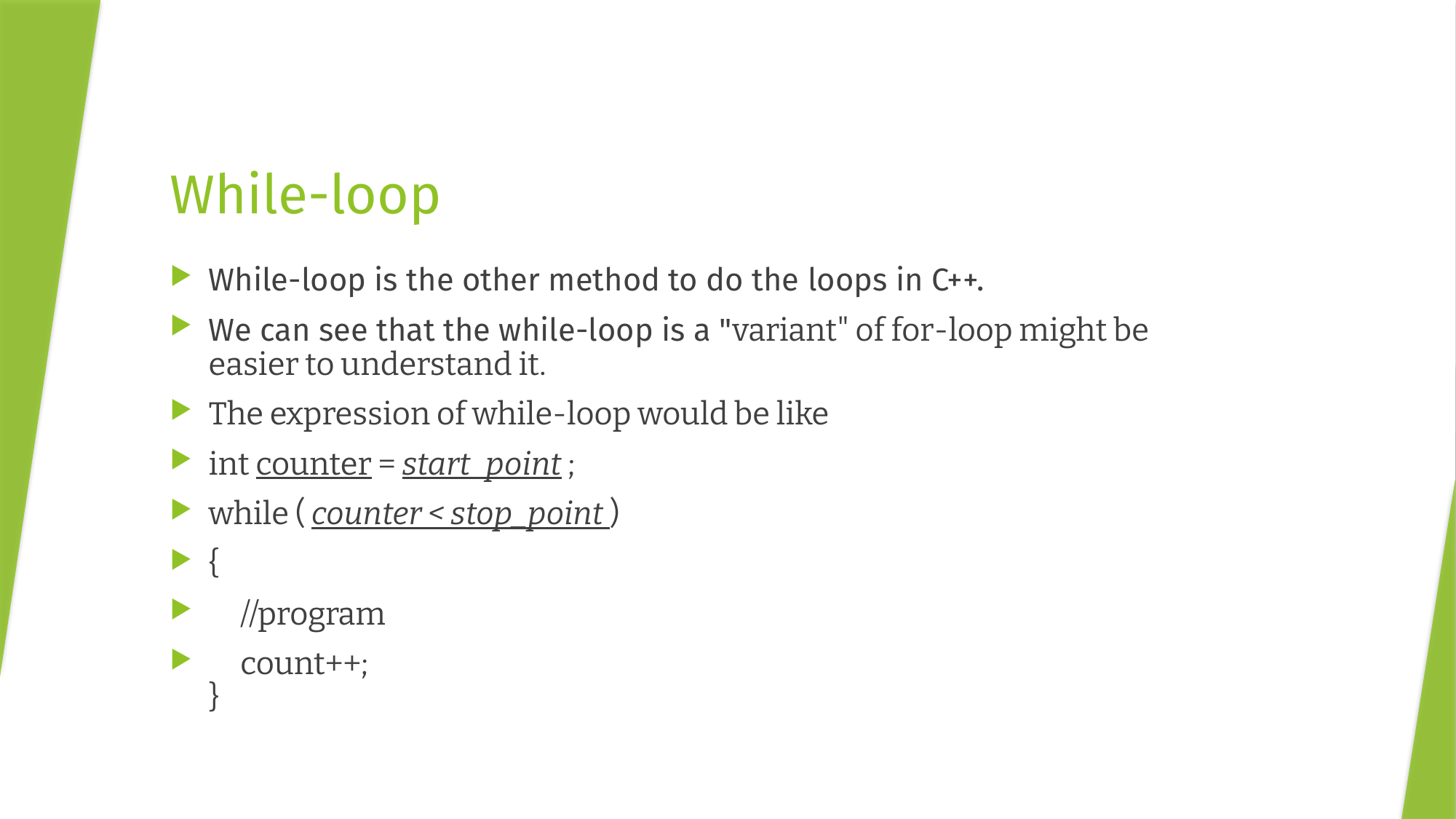

# While-loop
While-loop is the other method to do the loops in C++.
We can see that the while-loop is a "variant" of for-loop might be easier to understand it.
The expression of while-loop would be like
int counter = start_point ;
while ( counter < stop_point )
{
     //program
     count++;
}